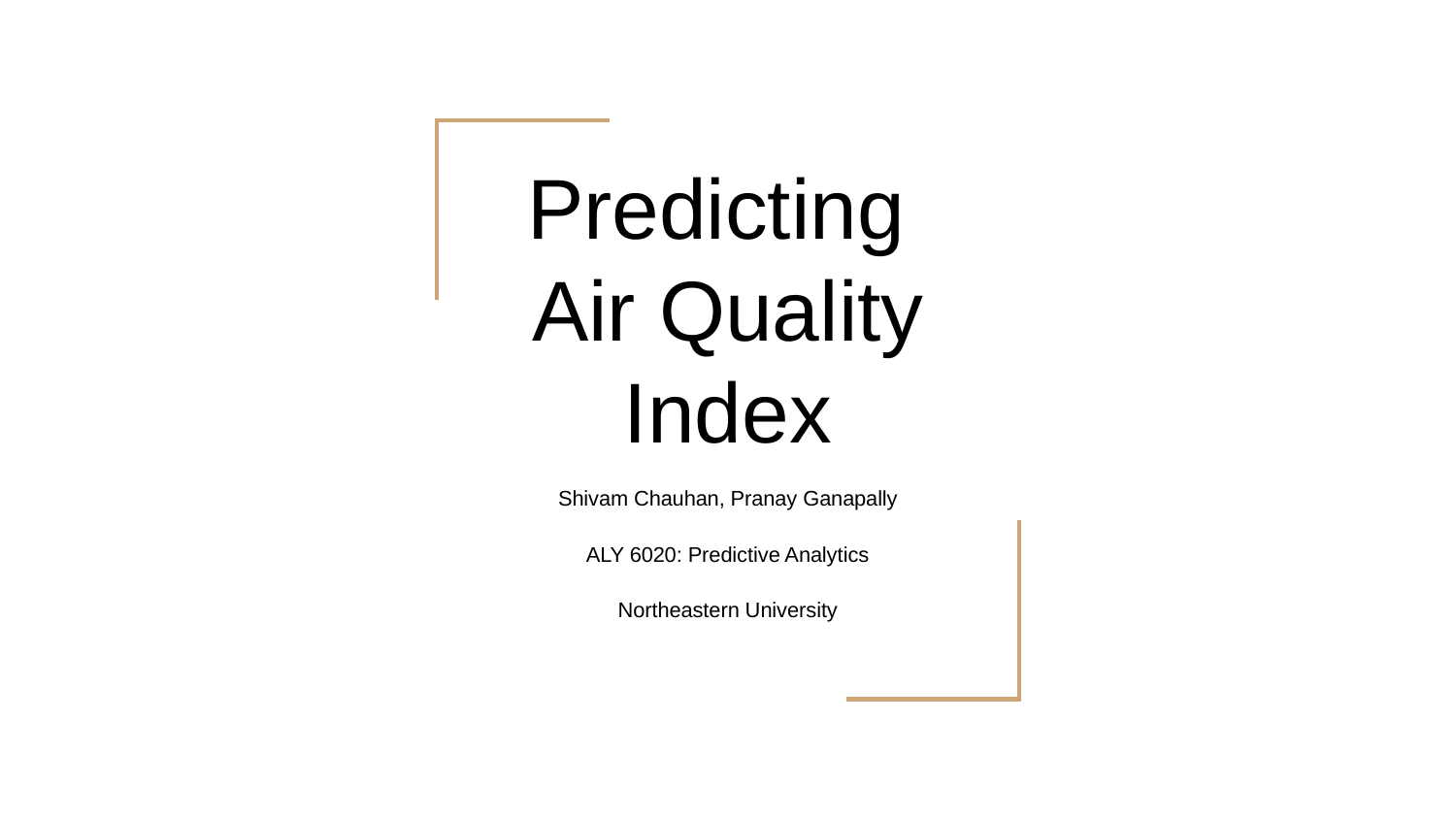

# Predicting
Air Quality Index
Shivam Chauhan, Pranay Ganapally
ALY 6020: Predictive Analytics
Northeastern University